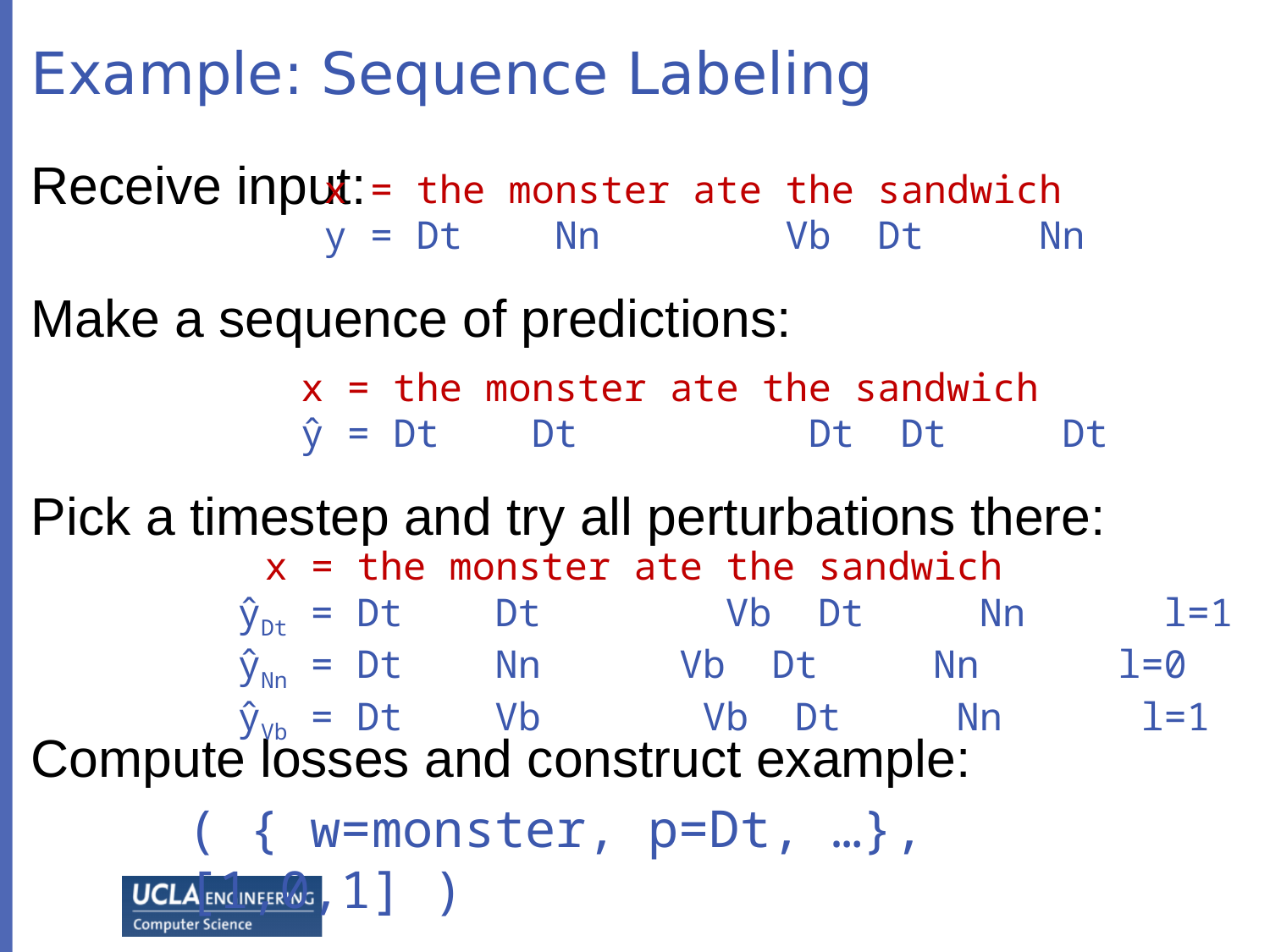

Example: Sequence Labeling
Receive input:
Make a sequence of predictions:

Pick a timestep and try all perturbations there:
Compute losses and construct example:
x = the monster ate the sandwich
y = Dt    Nn        Vb  Dt     Nn
x = the monster ate the sandwich
ŷ = Dt    Dt          Dt  Dt     Dt
  x = the monster ate the sandwich
ŷDt = Dt    Dt        Vb  Dt     Nn      l=1
ŷNn = Dt    Nn      Vb  Dt     Nn      l=0
ŷVb = Dt    Vb       Vb  Dt     Nn      l=1
( { w=monster, p=Dt, …},  [1,0,1] )